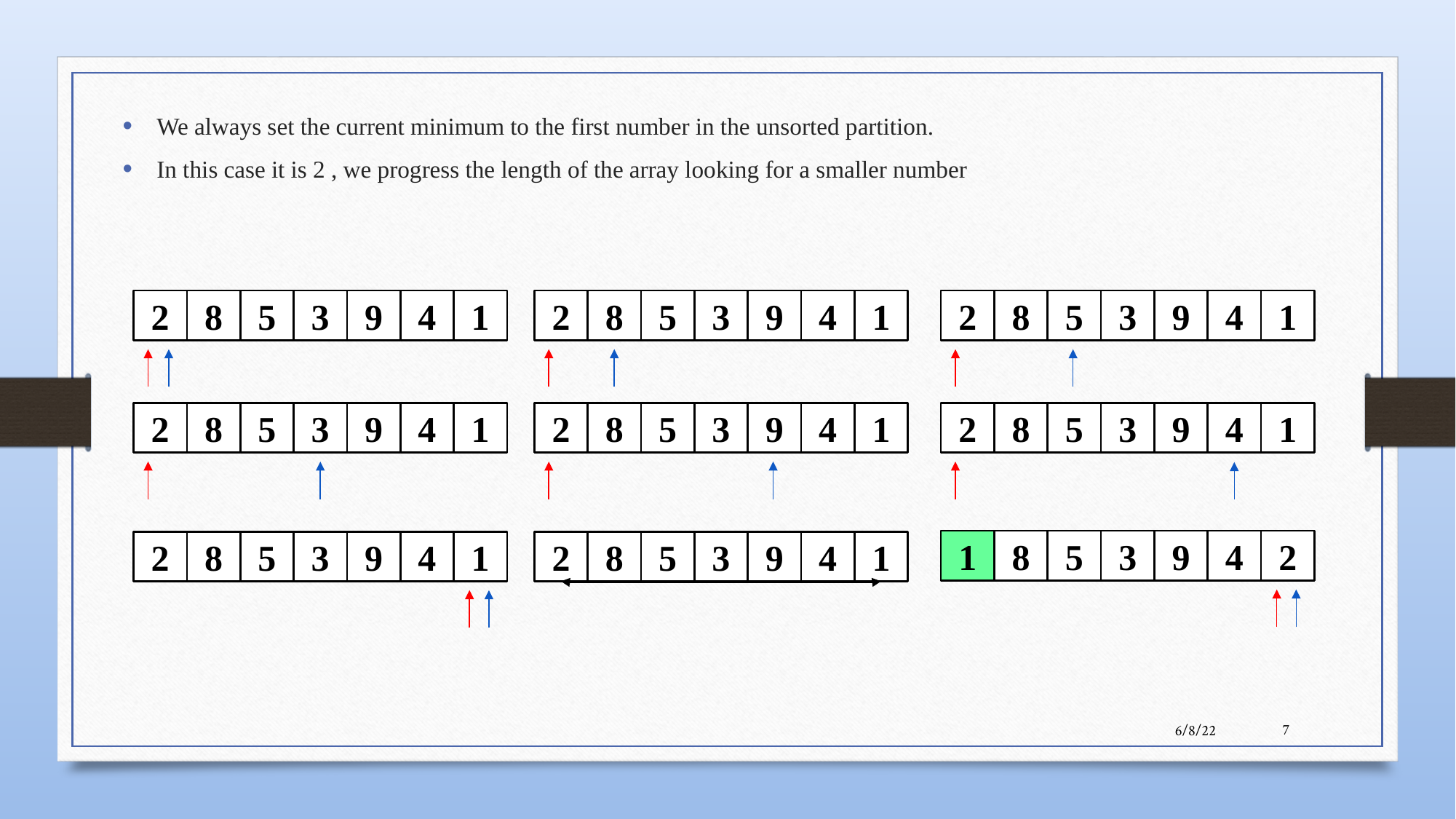

We always set the current minimum to the first number in the unsorted partition.
In this case it is 2 , we progress the length of the array looking for a smaller number
2
8
5
3
9
4
1
2
8
5
3
9
4
1
2
8
5
3
9
4
1
2
8
5
3
9
4
1
2
8
5
3
9
4
1
2
8
5
3
9
4
1
1
8
5
3
9
4
2
2
8
5
3
9
4
1
2
8
5
3
9
4
1
6/8/22
7